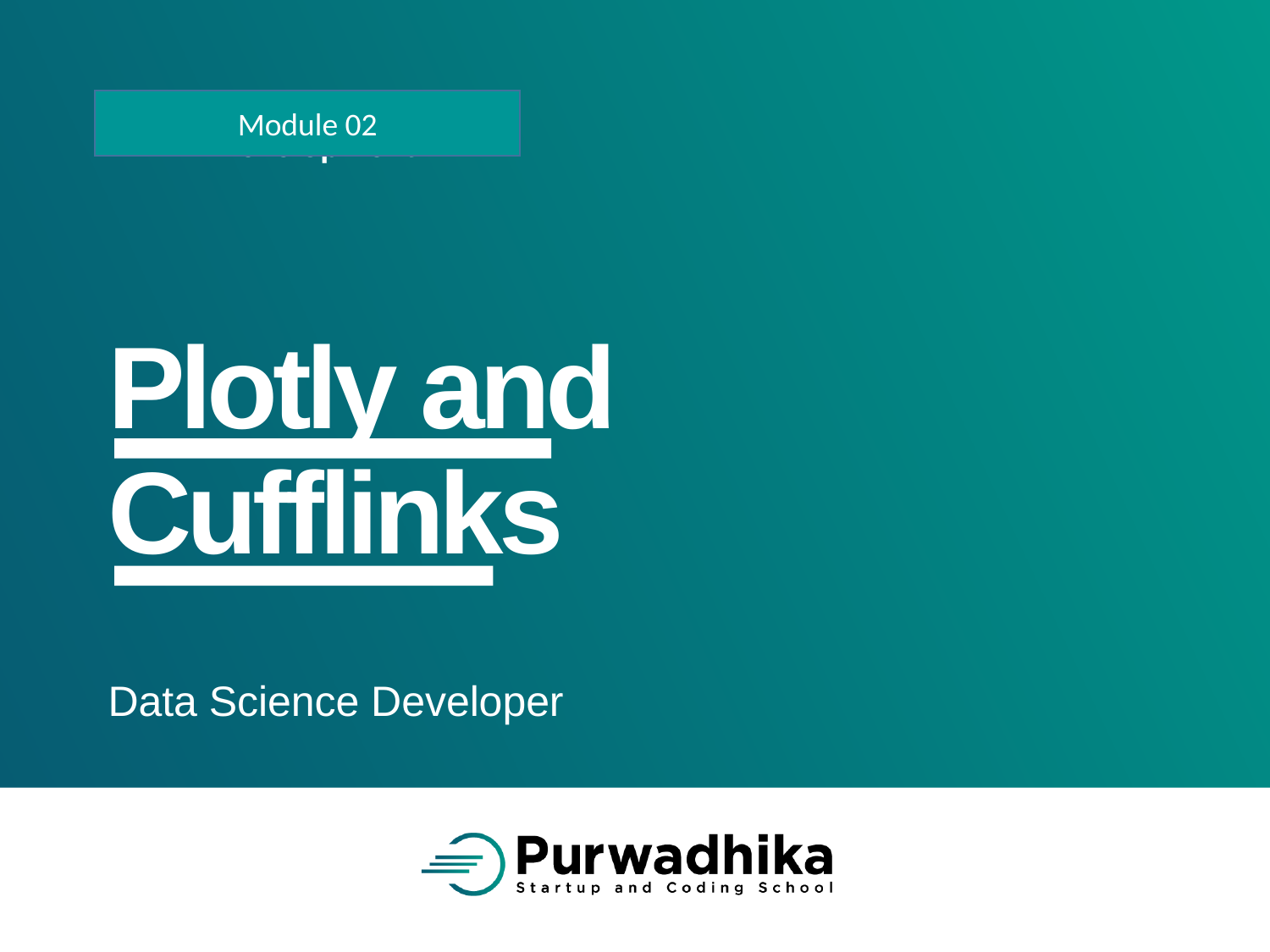

Module 02
# Plotly and Cufflinks

Data Science Developer